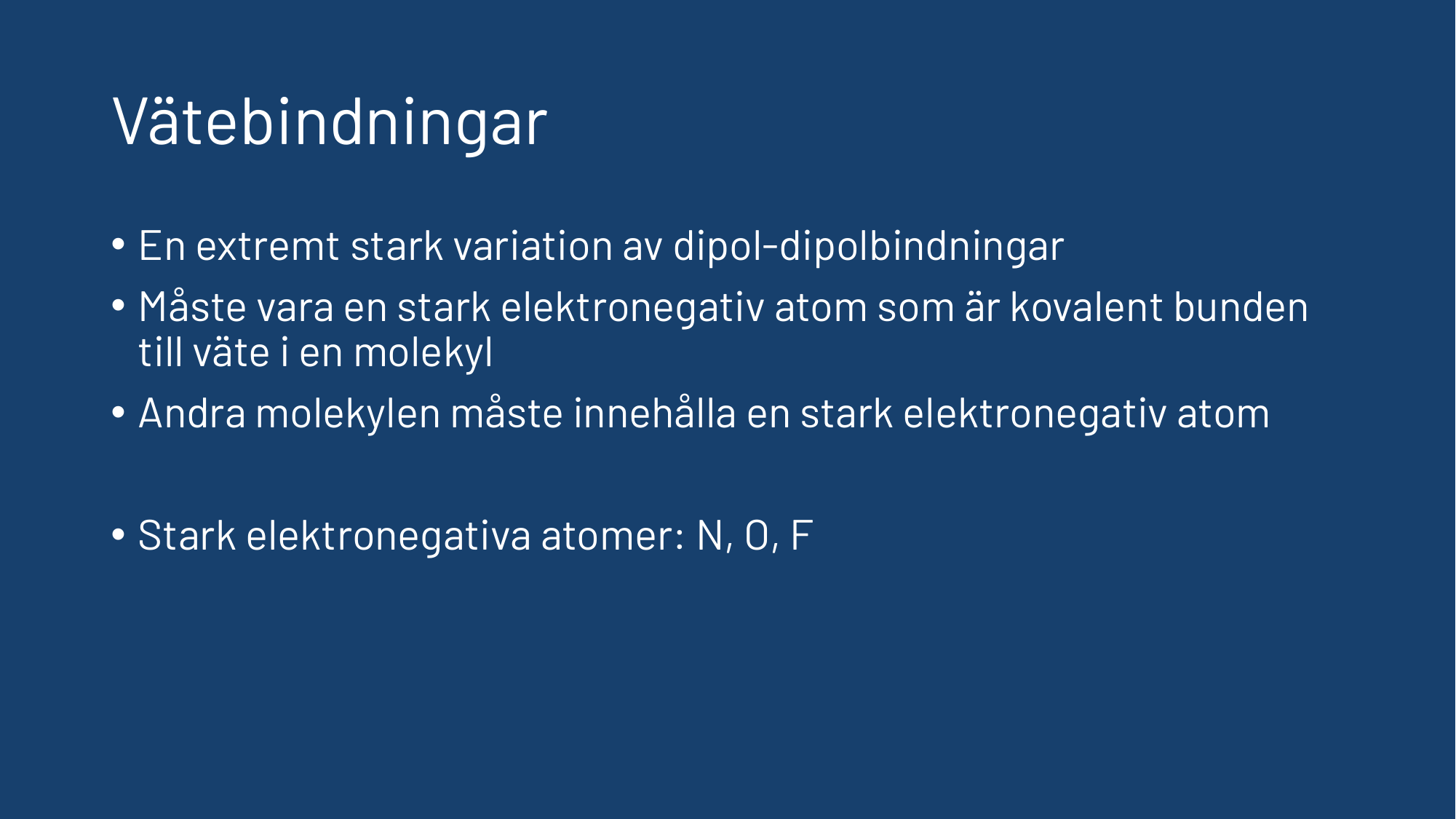

# Vätebindningar
En extremt stark variation av dipol-dipolbindningar
Måste vara en stark elektronegativ atom som är kovalent bunden till väte i en molekyl
Andra molekylen måste innehålla en stark elektronegativ atom

Stark elektronegativa atomer: N, O, F